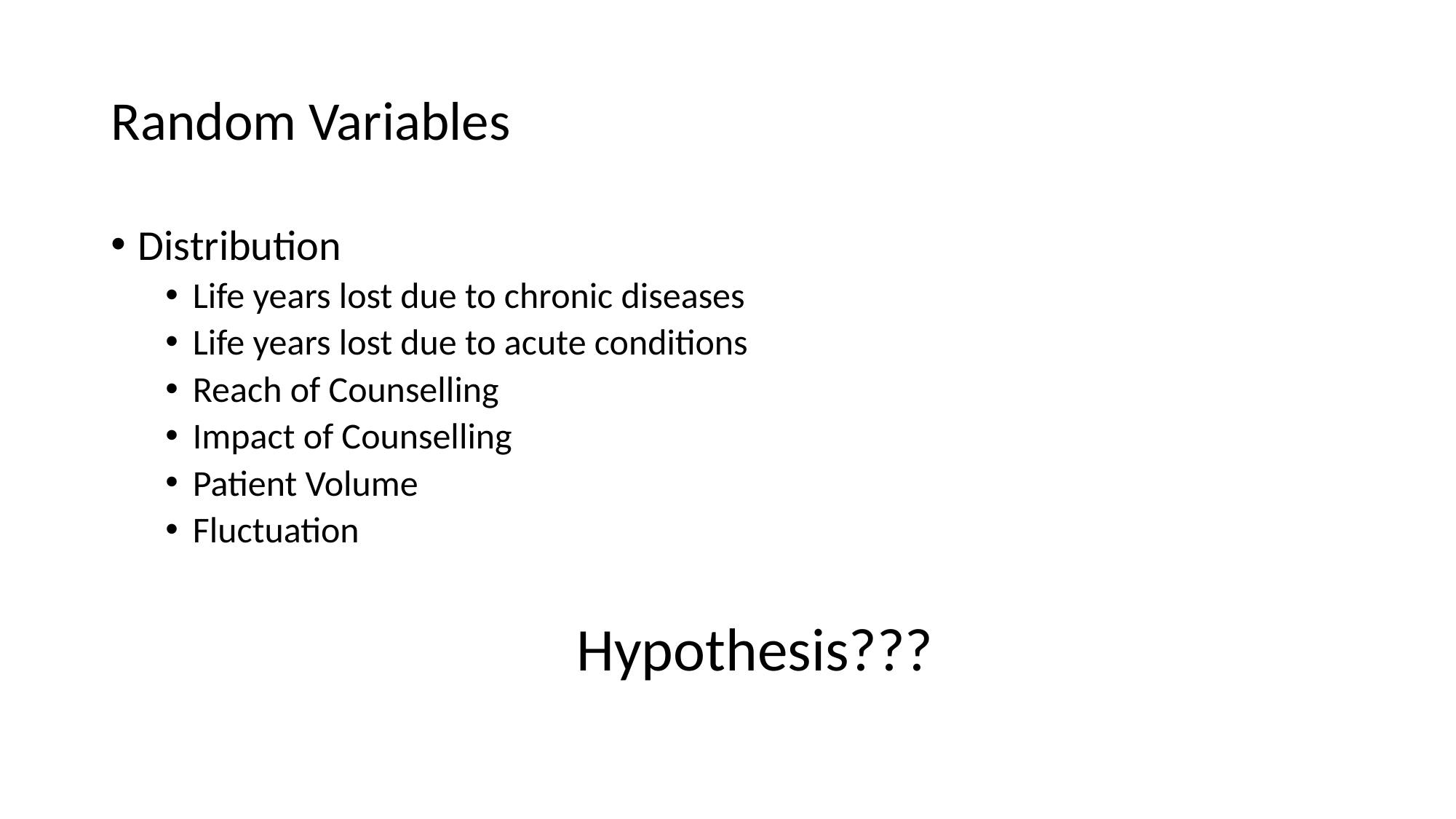

# Random Variables
Distribution
Life years lost due to chronic diseases
Life years lost due to acute conditions
Reach of Counselling
Impact of Counselling
Patient Volume
Fluctuation

Hypothesis???